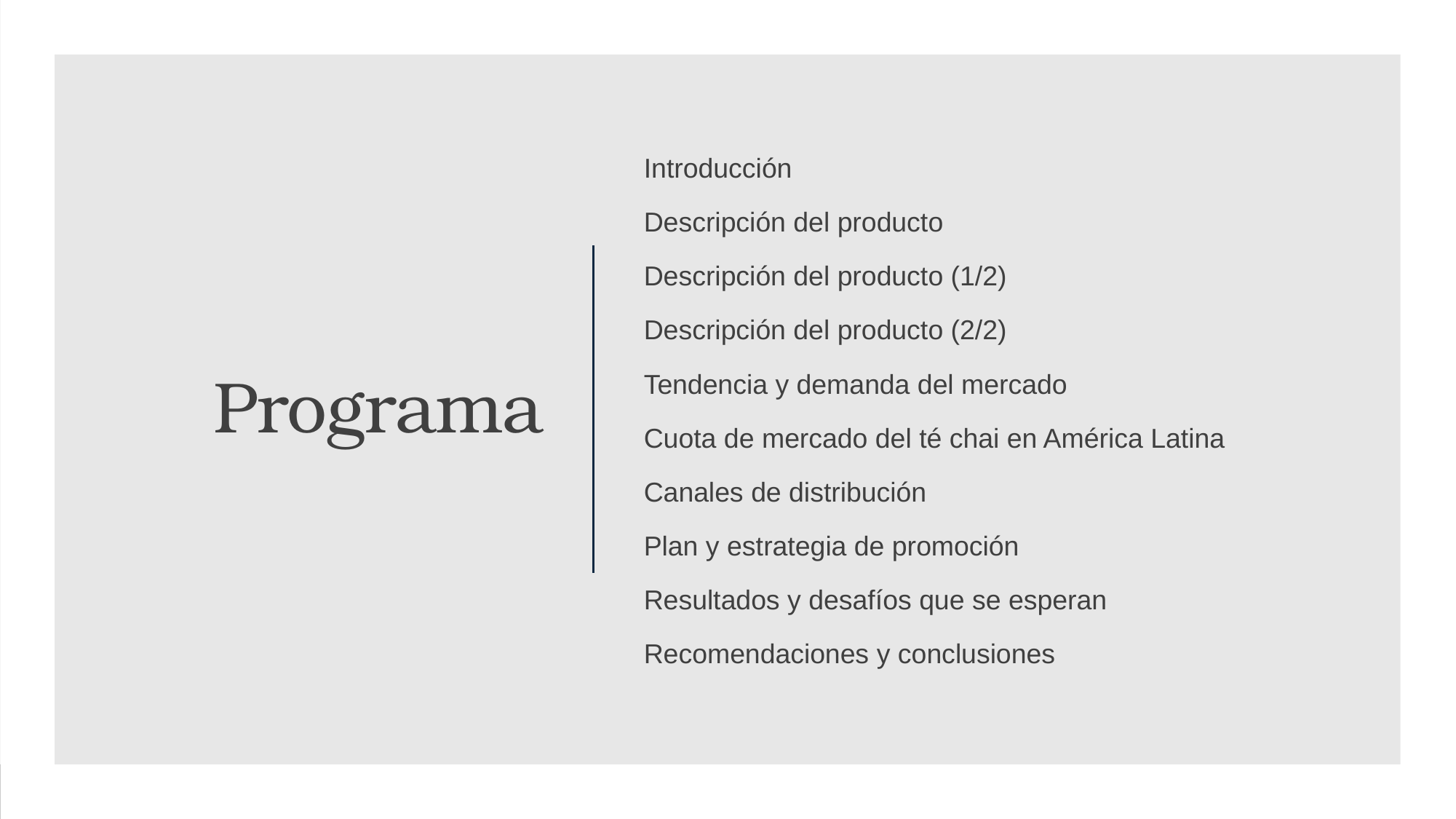

Introducción
Descripción del producto
Descripción del producto (1/2)
Descripción del producto (2/2)
Tendencia y demanda del mercado
Cuota de mercado del té chai en América Latina
Canales de distribución
Plan y estrategia de promoción
Resultados y desafíos que se esperan
Recomendaciones y conclusiones
# Programa